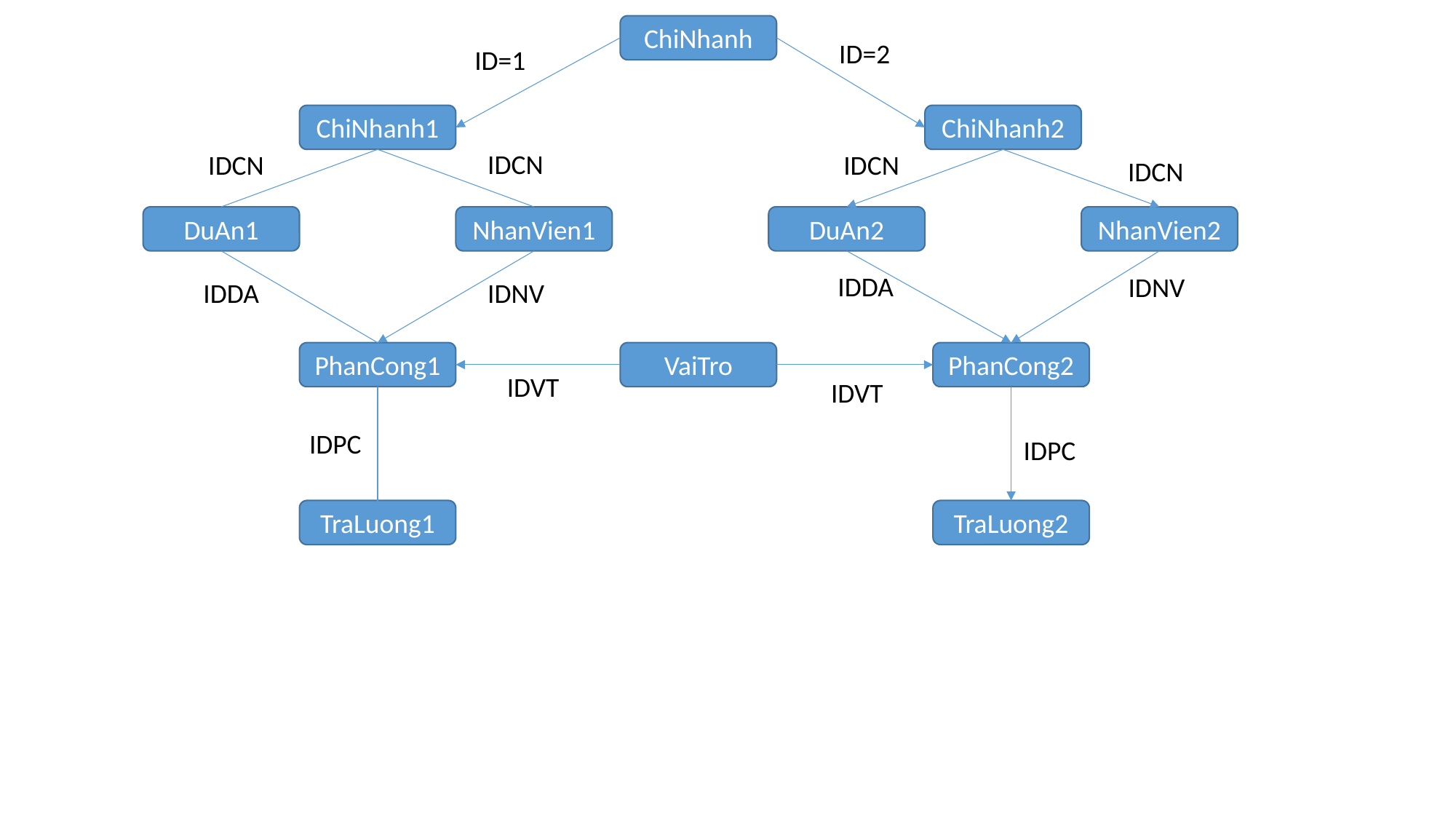

ChiNhanh
ID=2
ID=1
ChiNhanh1
ChiNhanh2
IDCN
IDCN
IDCN
IDCN
DuAn1
NhanVien1
DuAn2
NhanVien2
IDDA
IDNV
IDDA
IDNV
PhanCong1
VaiTro
PhanCong2
IDVT
IDVT
IDPC
IDPC
TraLuong1
TraLuong2